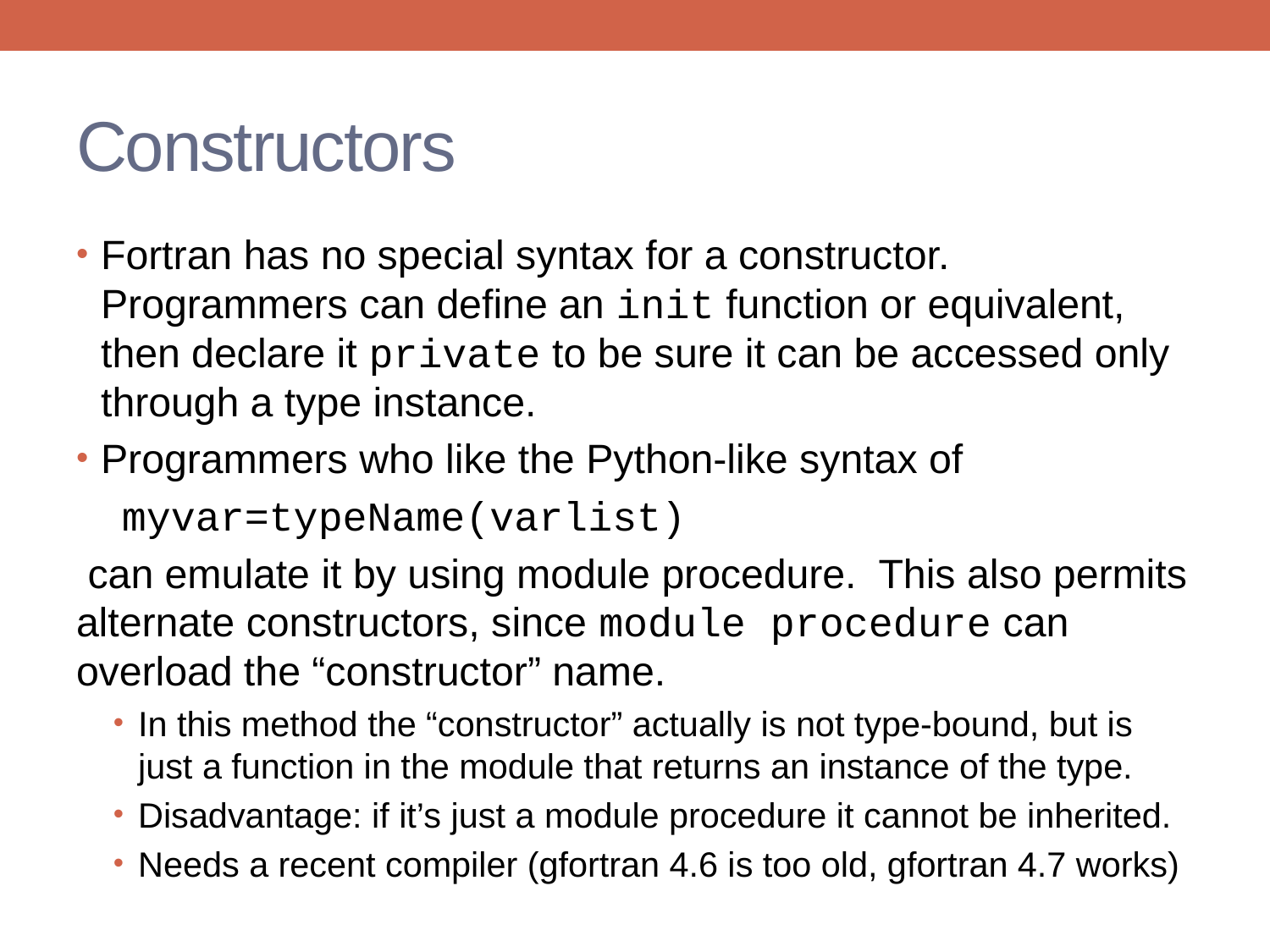

# Constructors
Fortran has no special syntax for a constructor.  Programmers can define an init function or equivalent, then declare it private to be sure it can be accessed only through a type instance.
Programmers who like the Python-like syntax of
    myvar=typeName(varlist)
 can emulate it by using module procedure.  This also permits alternate constructors, since module procedure can overload the “constructor” name.
In this method the “constructor” actually is not type-bound, but is just a function in the module that returns an instance of the type.
Disadvantage: if it’s just a module procedure it cannot be inherited.
Needs a recent compiler (gfortran 4.6 is too old, gfortran 4.7 works)